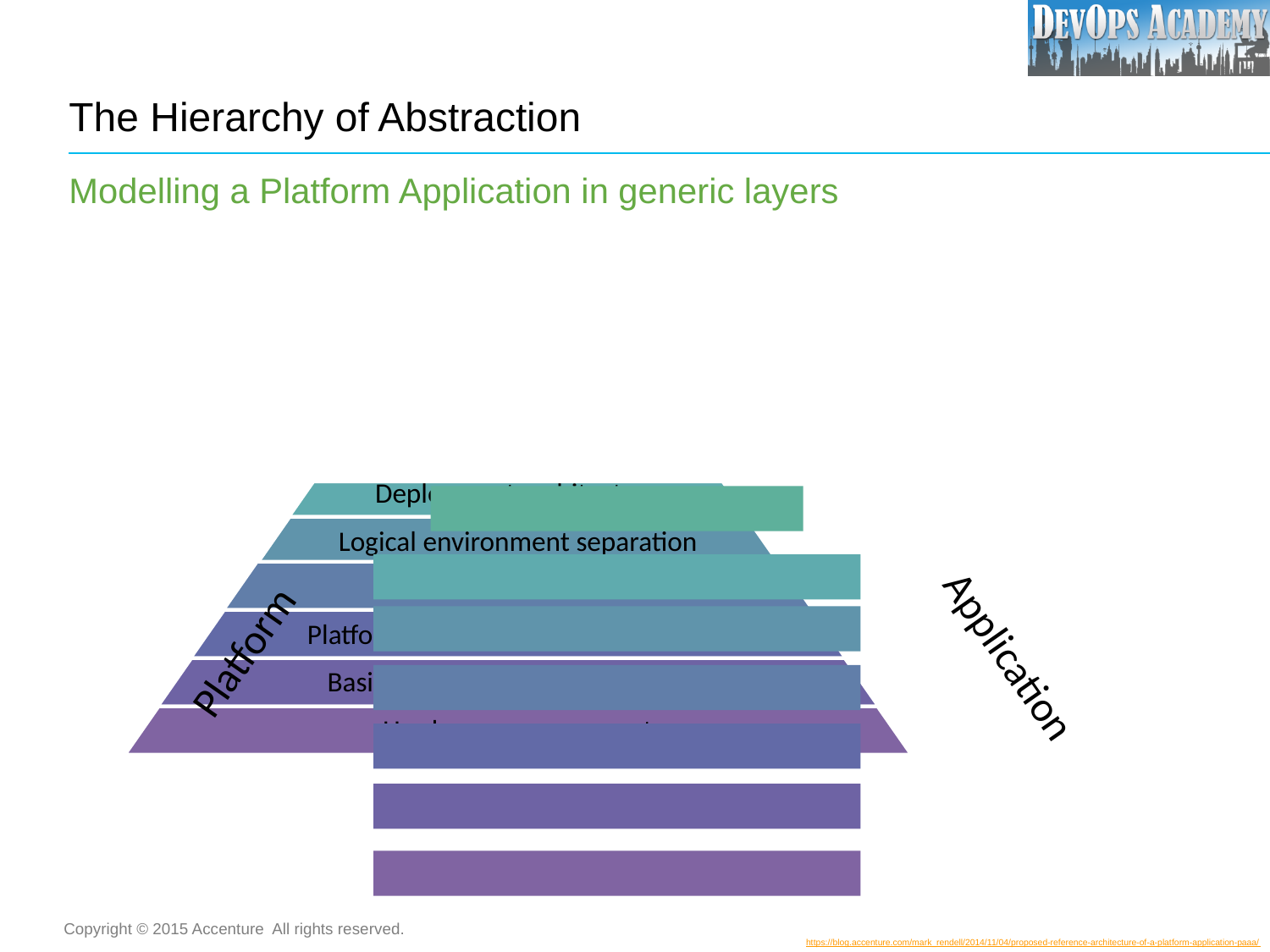

# The Hierarchy of Abstraction
Modelling a Platform Application in generic layers

Business Applications
Security model
Deployment architecture
Logical environment separation
Execution architecture
Platform Infrastructure orchestration
Basic Infrastructure orchestration
Hardware management

Business Application
Business Application
Business Application
Business Application
Business Application
Business
Applications
Platform
Application

Copyright © 2015 Accenture  All rights reserved.
https://blog.accenture.com/mark_rendell/2014/11/04/proposed-reference-architecture-of-a-platform-application-paaa/